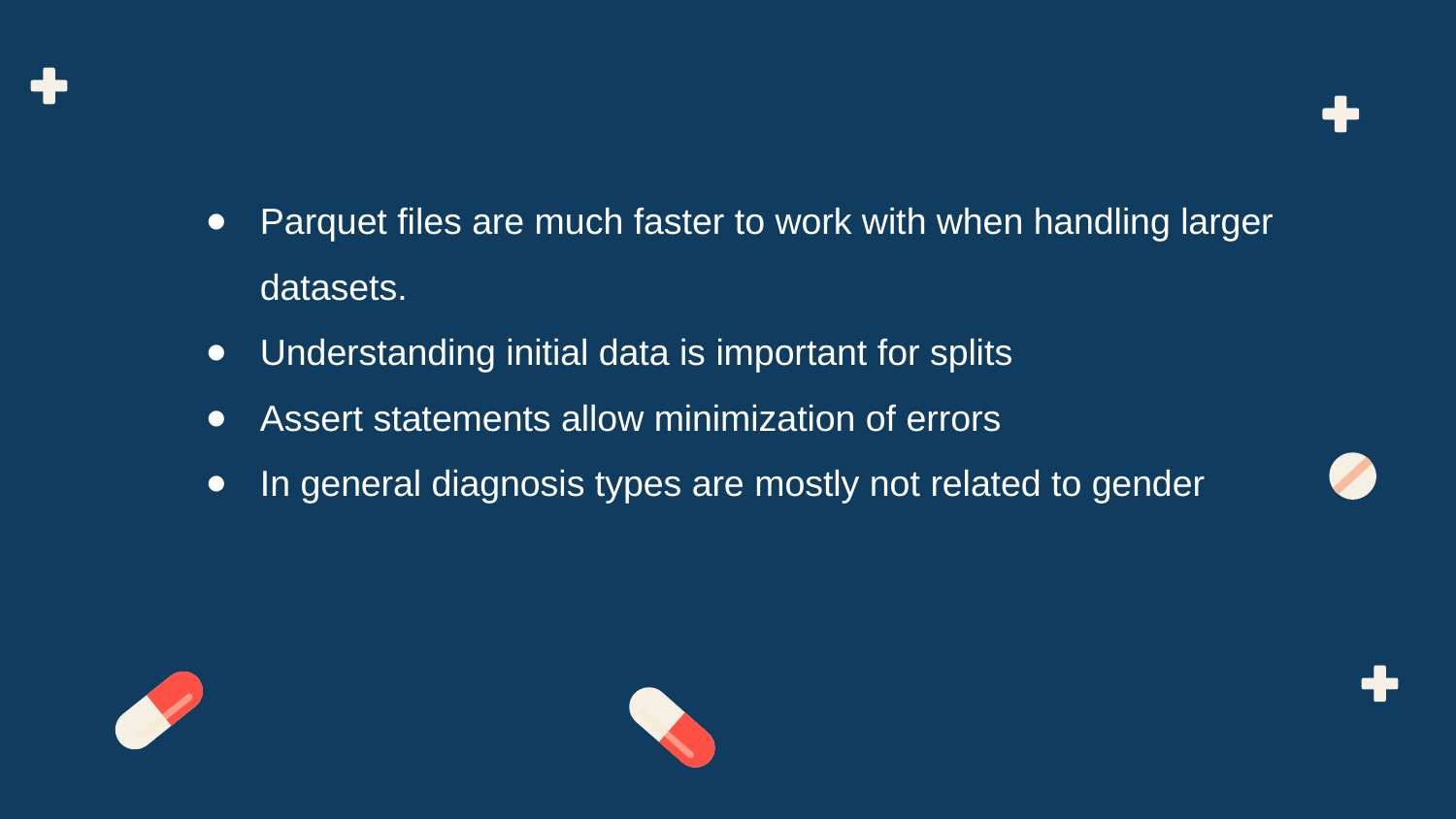

Parquet files are much faster to work with when handling larger datasets.
Understanding initial data is important for splits
Assert statements allow minimization of errors
In general diagnosis types are mostly not related to gender